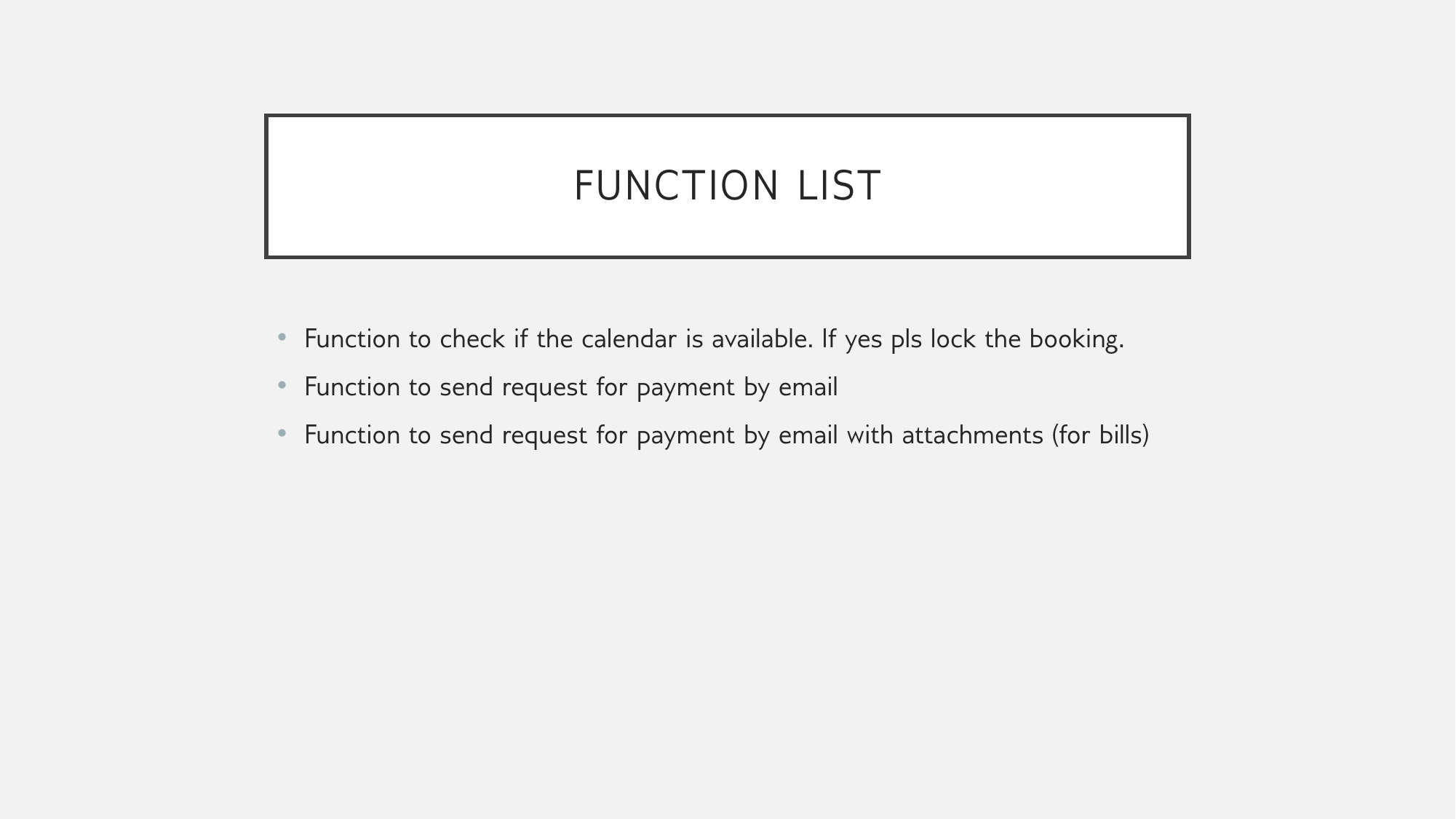

# Function list
Function to check if the calendar is available. If yes pls lock the booking.
Function to send request for payment by email
Function to send request for payment by email with attachments (for bills)